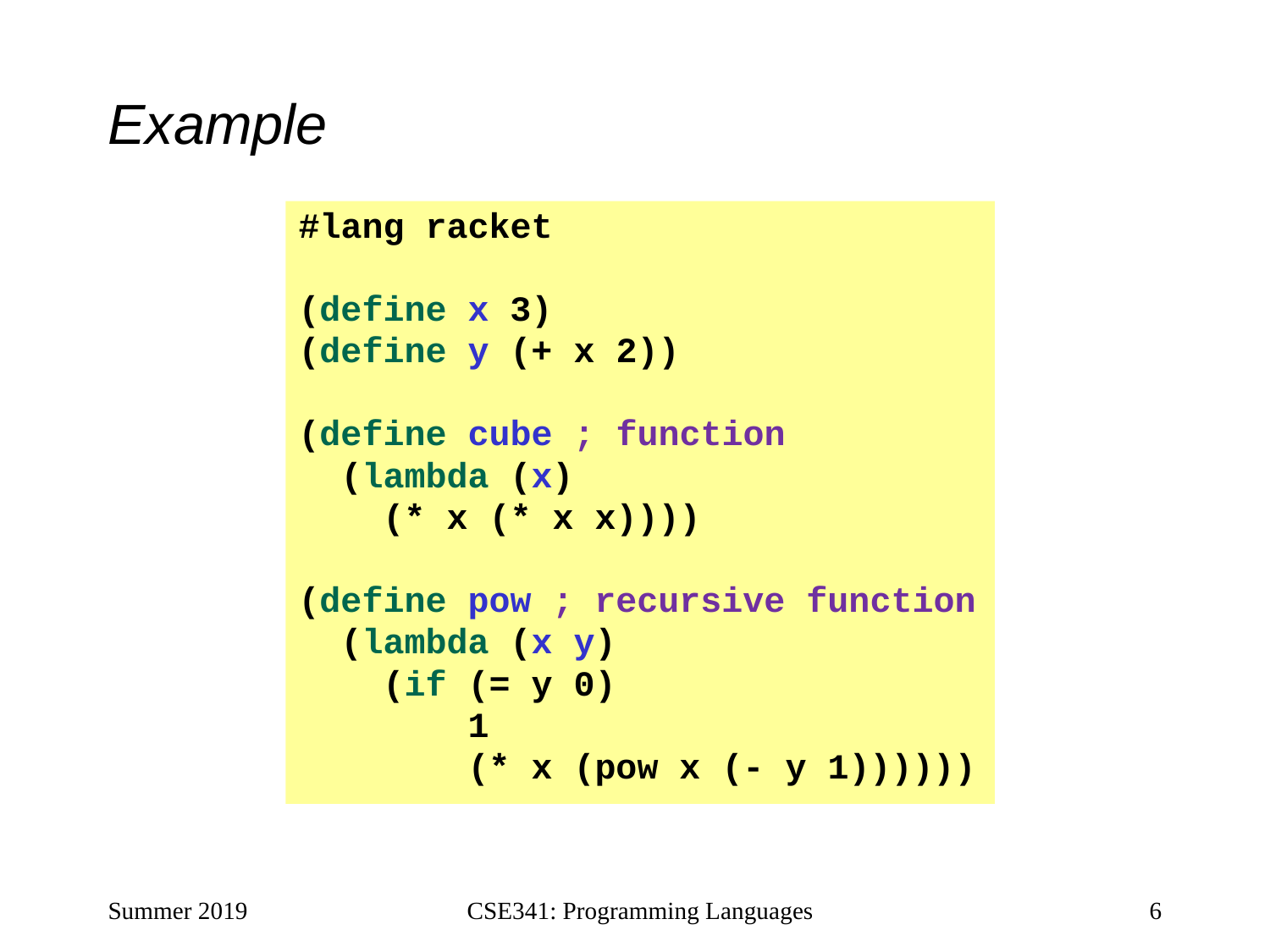

# Example
#lang racket

(define x 3)
(define y (+ x 2))

(define cube ; function
  (lambda (x)
    (* x (* x x))))

(define pow ; recursive function
  (lambda (x y)
    (if (= y 0)
        1
        (* x (pow x (- y 1))))))
Summer 2019
CSE341: Programming Languages
6